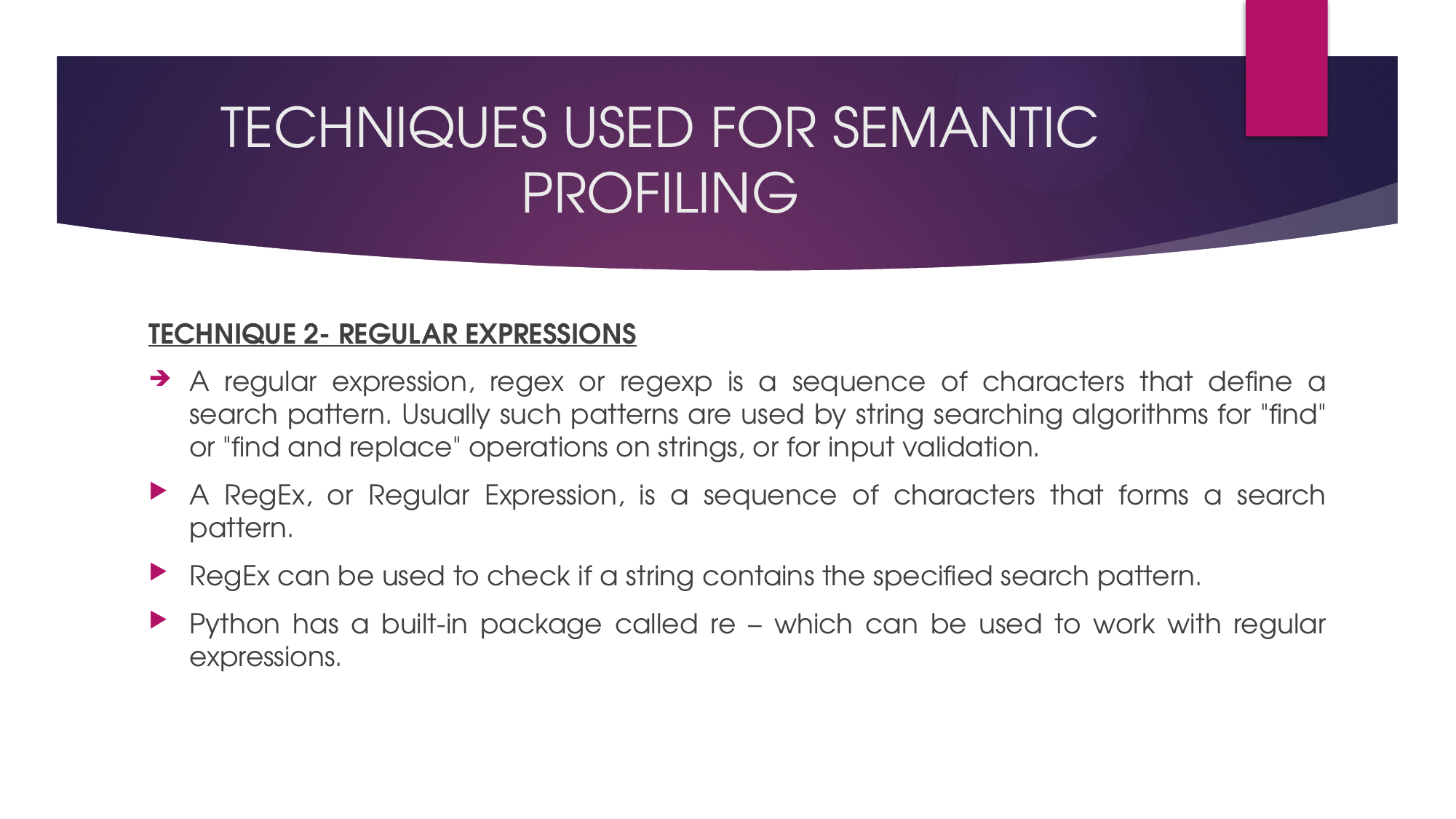

# TECHNIQUES USED FOR SEMANTIC PROFILING
TECHNIQUE 2- REGULAR EXPRESSIONS
A regular expression, regex or regexp is a sequence of characters that define a search pattern. Usually such patterns are used by string searching algorithms for "find" or "find and replace" operations on strings, or for input validation.
A RegEx, or Regular Expression, is a sequence of characters that forms a search pattern.
RegEx can be used to check if a string contains the specified search pattern.
Python has a built-in package called re – which can be used to work with regular expressions.